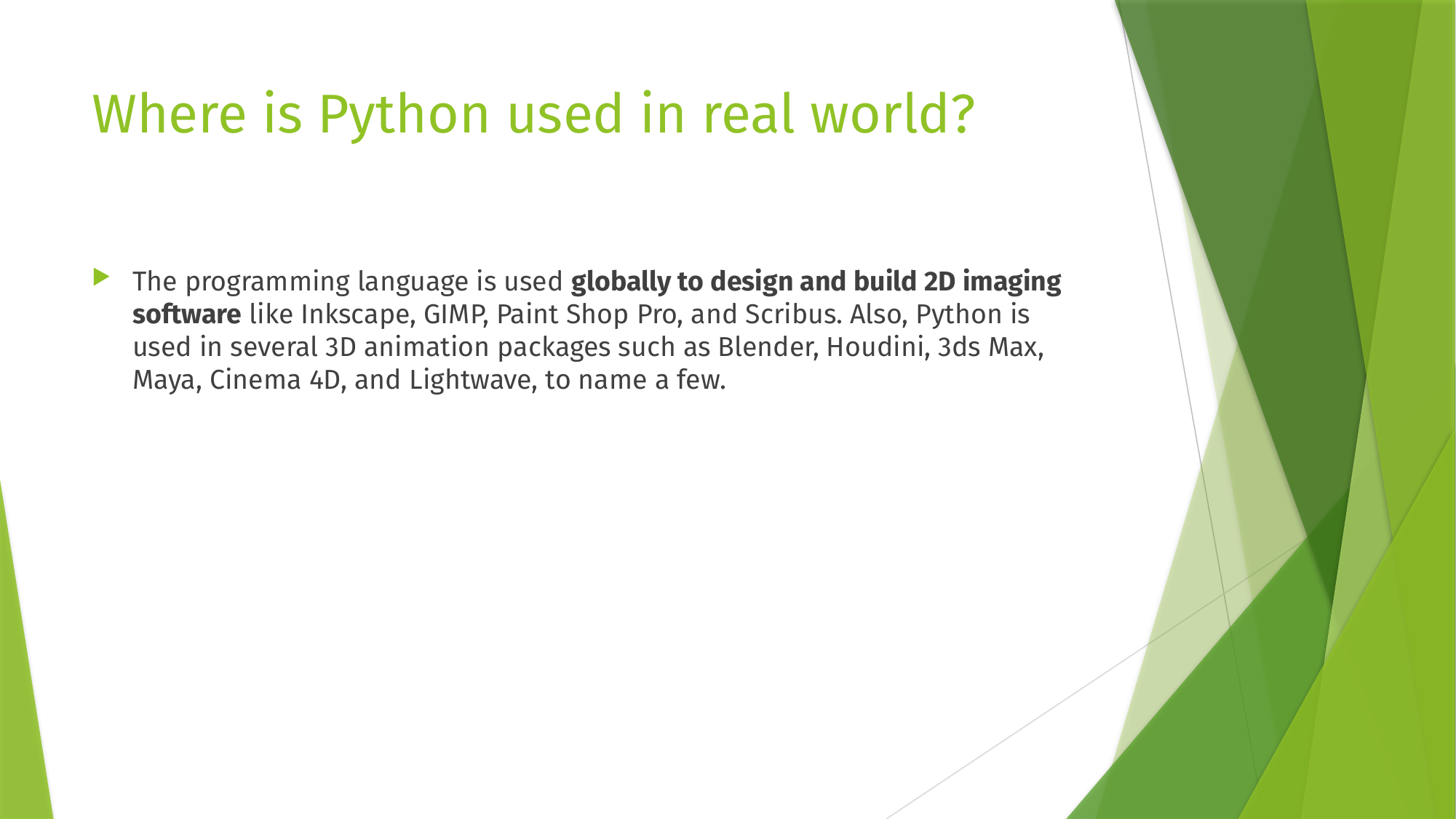

# Where is Python used in real world?
The programming language is used globally to design and build 2D imaging software like Inkscape, GIMP, Paint Shop Pro, and Scribus. Also, Python is used in several 3D animation packages such as Blender, Houdini, 3ds Max, Maya, Cinema 4D, and Lightwave, to name a few.